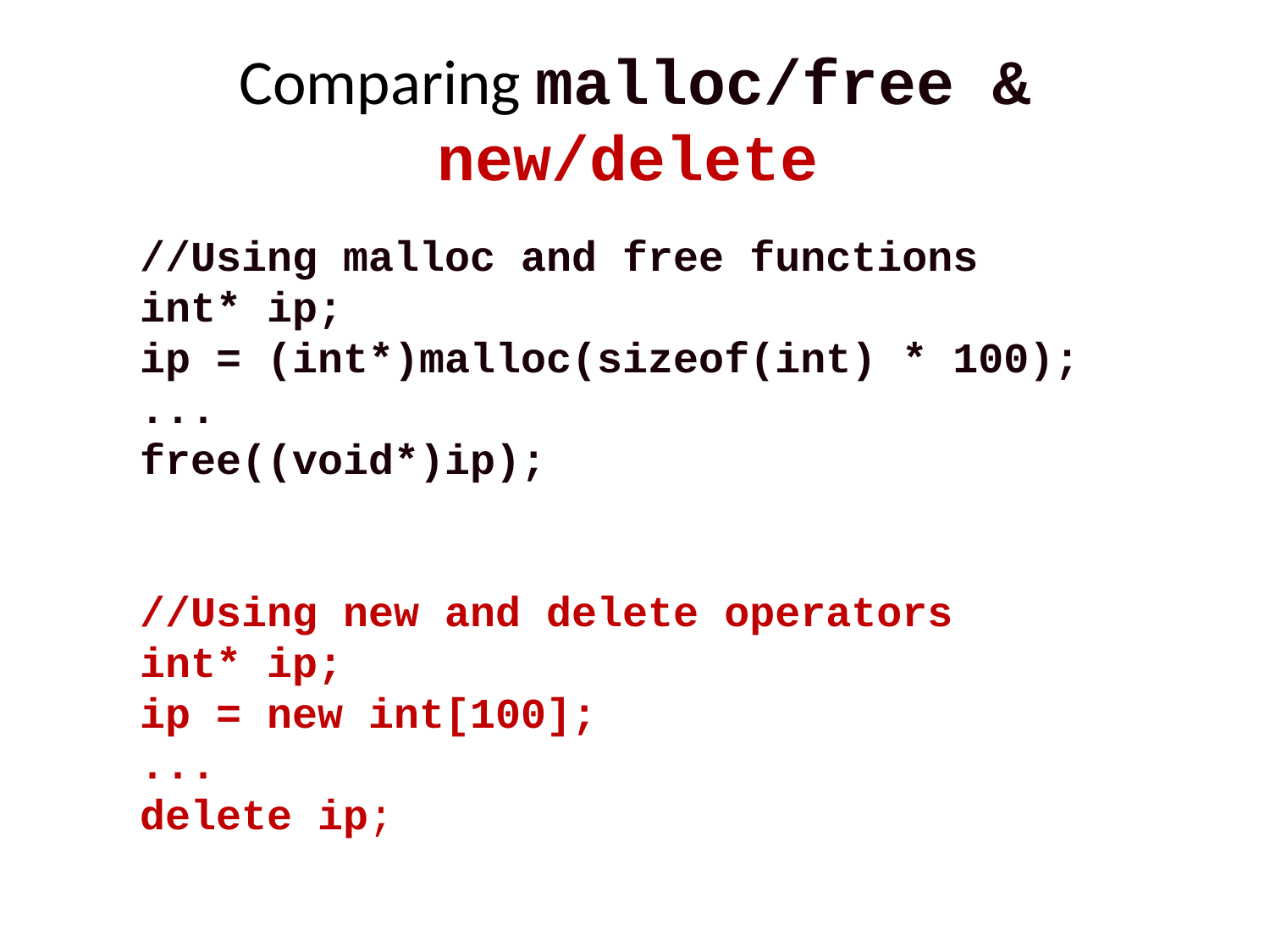

# Comparing malloc/free & new/delete
//Using malloc and free functions
int* ip;
ip = (int*)malloc(sizeof(int) * 100);
...
free((void*)ip);

//Using new and delete operators
int* ip;
ip = new int[100];
...
delete ip;